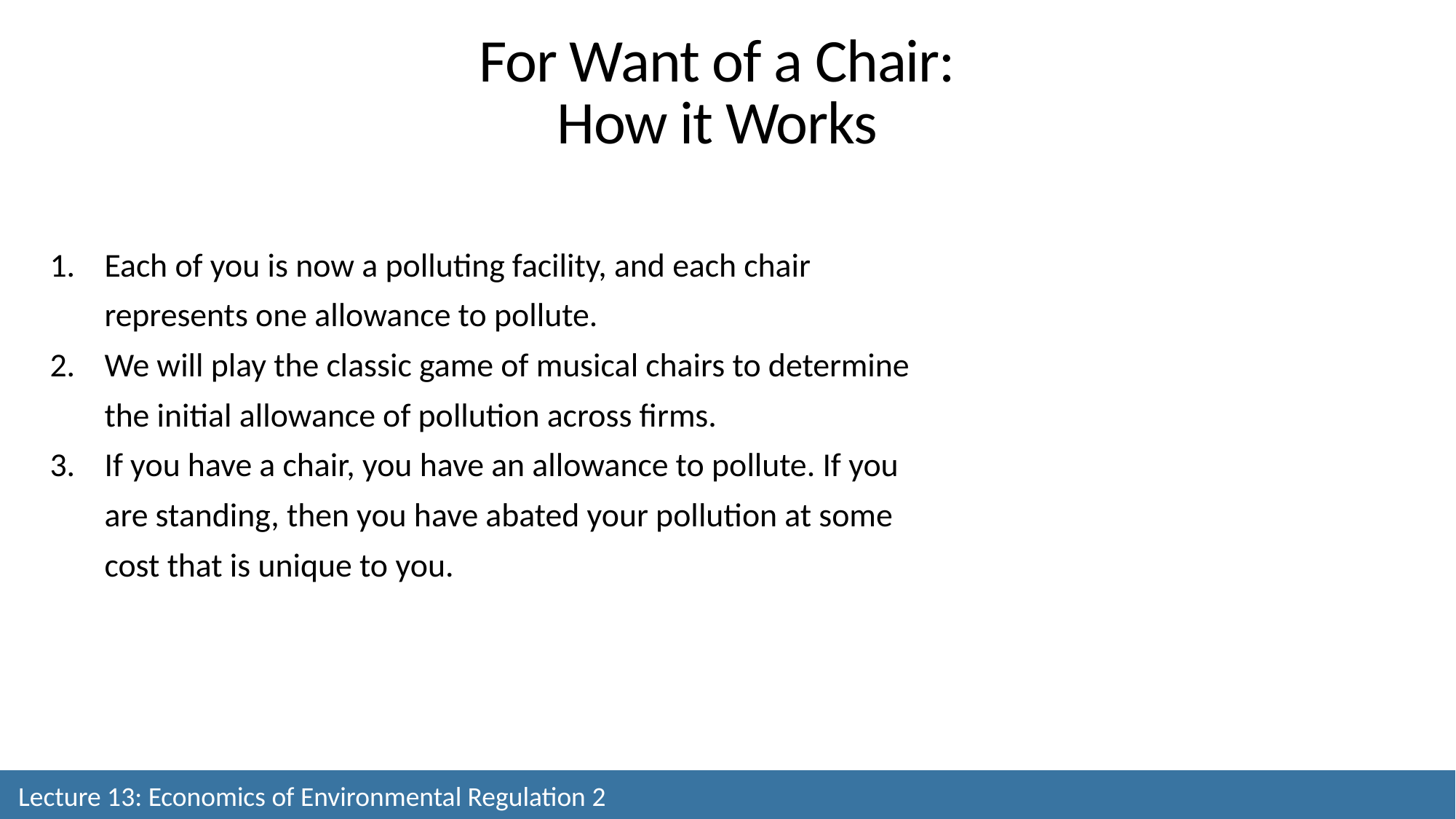

For Want of a Chair:
How it Works
Each of you is now a polluting facility, and each chair represents one allowance to pollute.
We will play the classic game of musical chairs to determine the initial allowance of pollution across firms.
If you have a chair, you have an allowance to pollute. If you are standing, then you have abated your pollution at some cost that is unique to you.